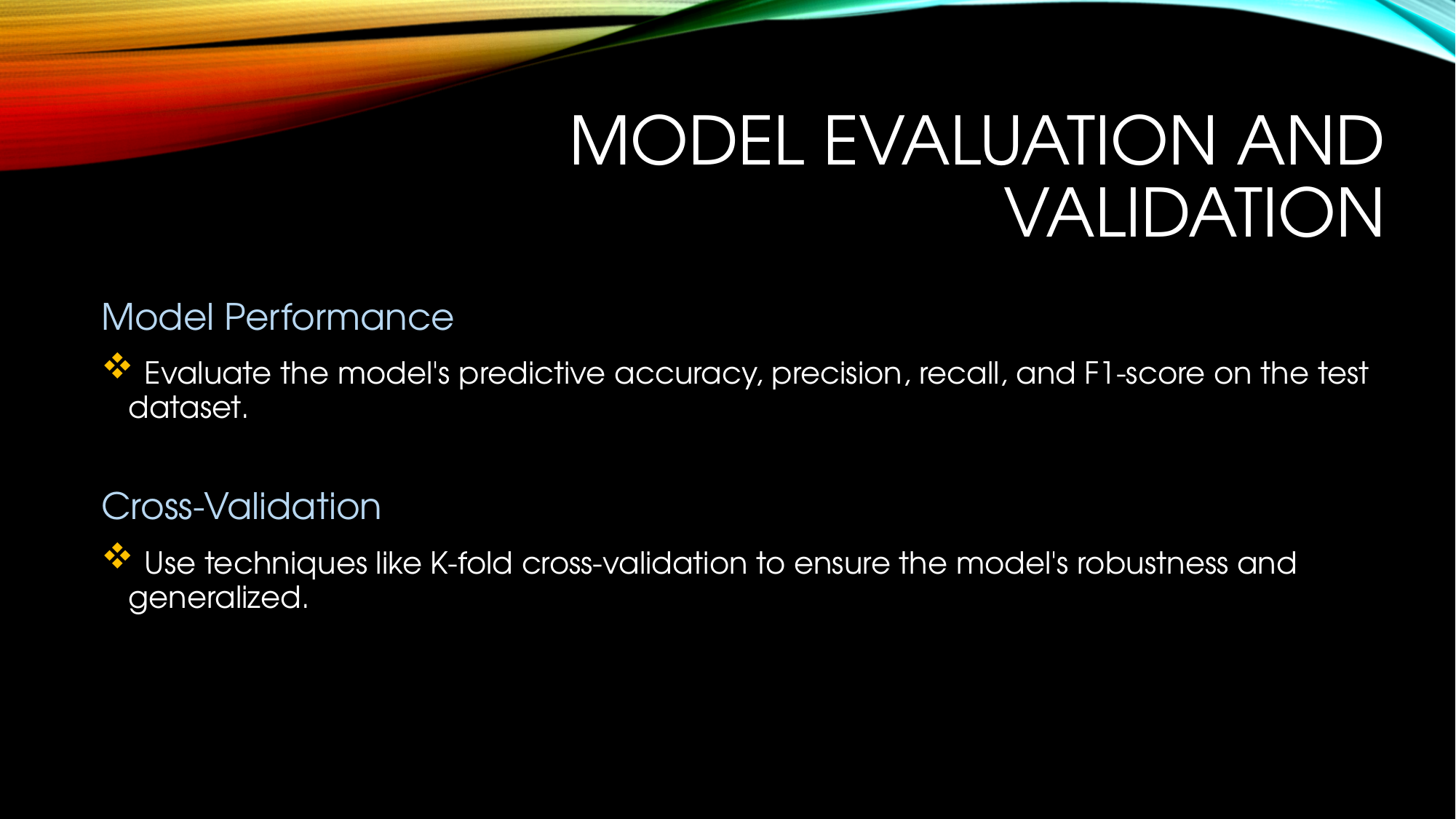

# Model Evaluation and Validation
Model Performance
 Evaluate the model's predictive accuracy, precision, recall, and F1-score on the test dataset.

Cross-Validation
 Use techniques like K-fold cross-validation to ensure the model's robustness and generalized.